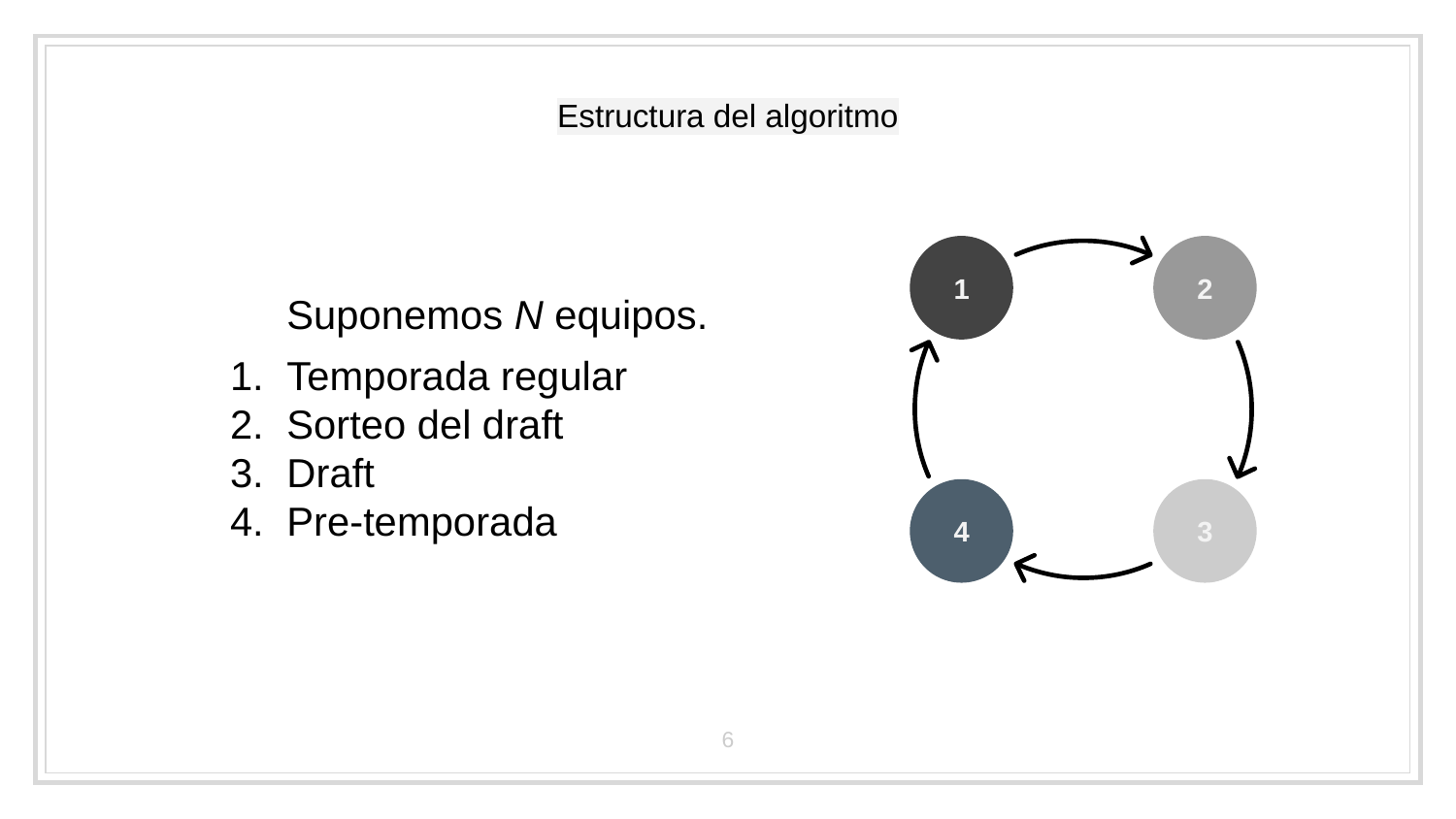

# Estructura del algoritmo
Suponemos N equipos.
Temporada regular
Sorteo del draft
Draft
Pre-temporada

1
2

4
3

6